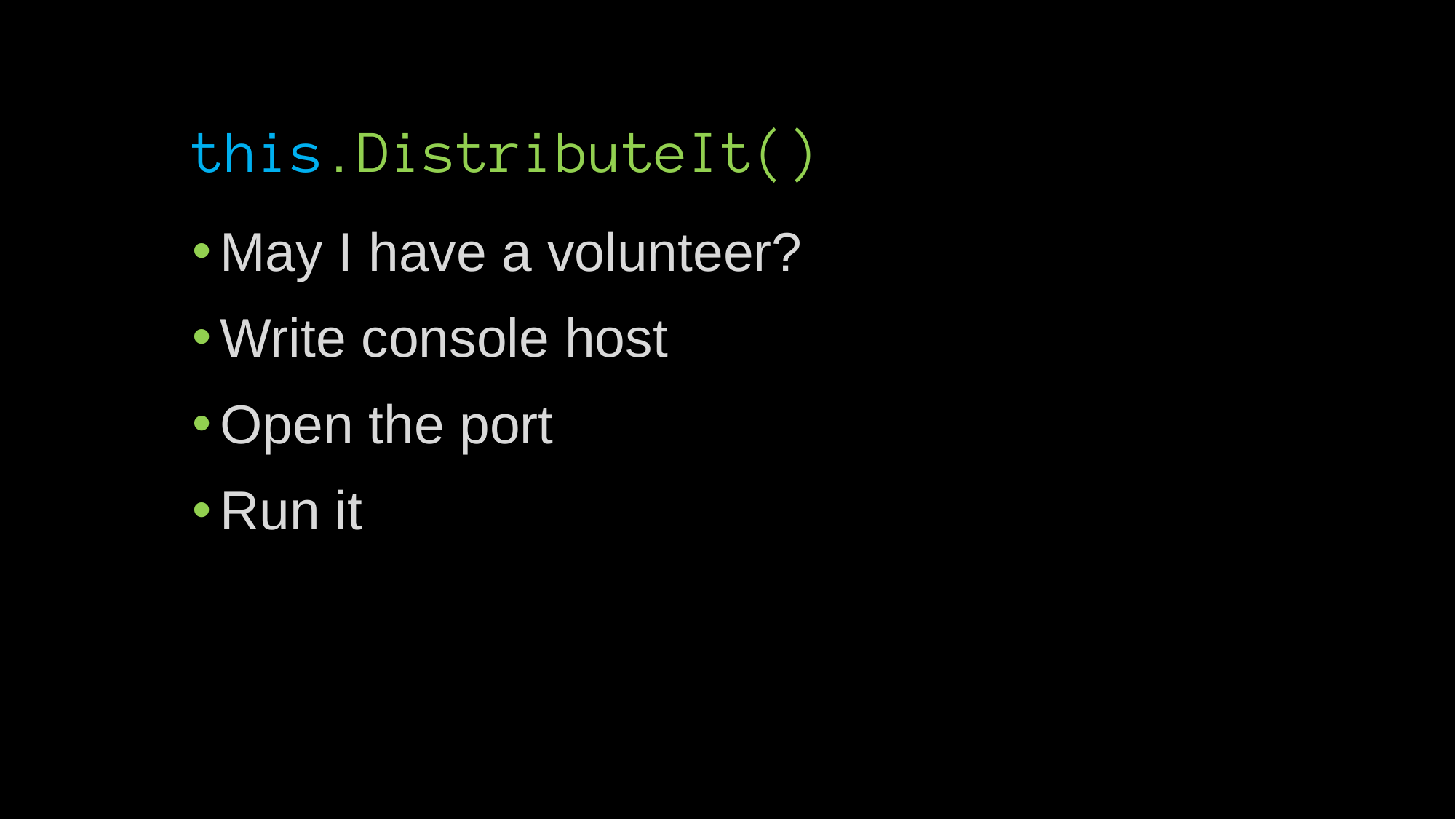

# this.DistributeIt()
May I have a volunteer?
Write console host
Open the port
Run it